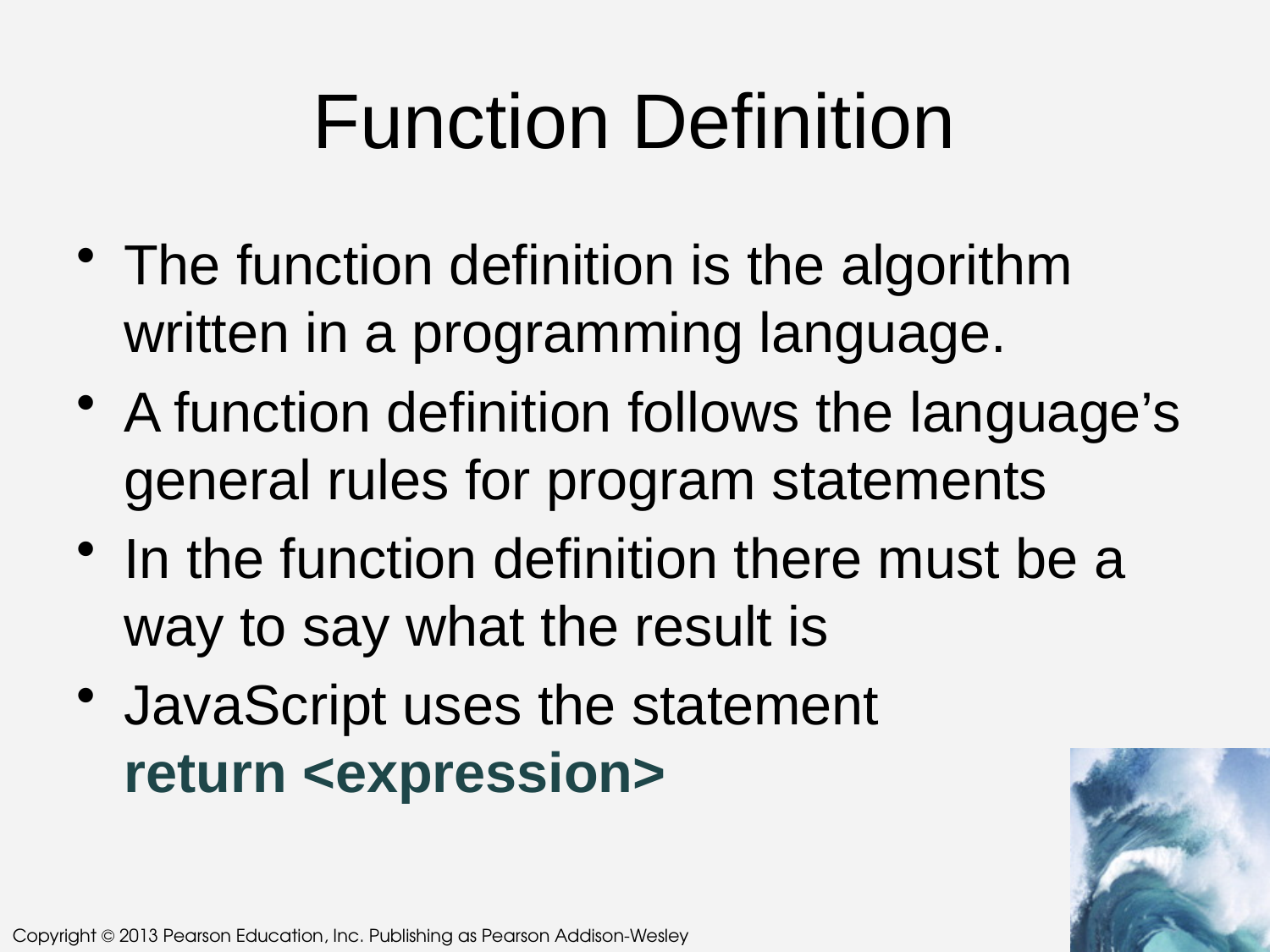

# Function Definition
The function definition is the algorithm written in a programming language.
A function definition follows the language’s general rules for program statements
In the function definition there must be a way to say what the result is
JavaScript uses the statement
return <expression>